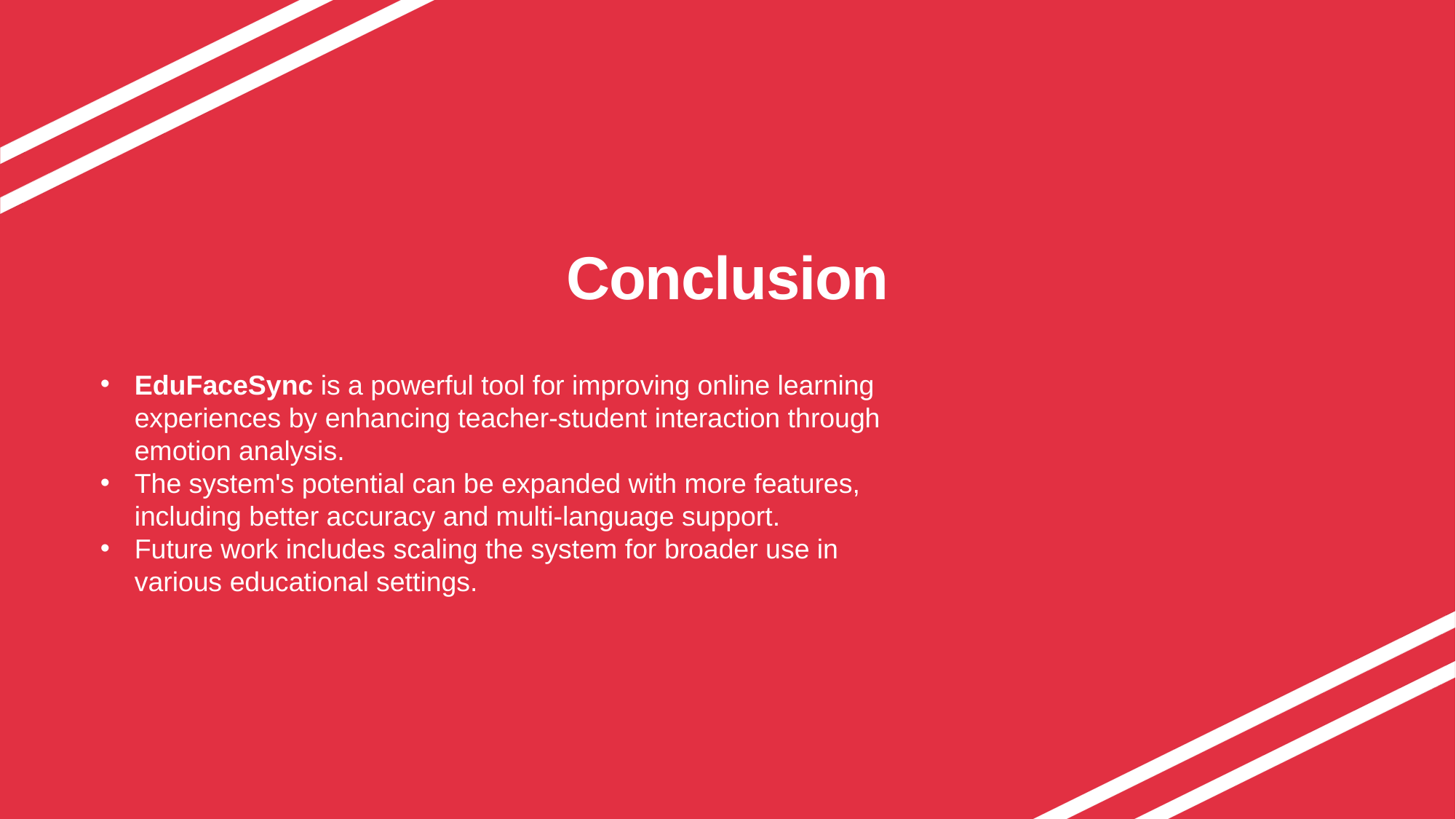

# Conclusion
EduFaceSync is a powerful tool for improving online learning experiences by enhancing teacher-student interaction through emotion analysis.
The system's potential can be expanded with more features, including better accuracy and multi-language support.
Future work includes scaling the system for broader use in various educational settings.